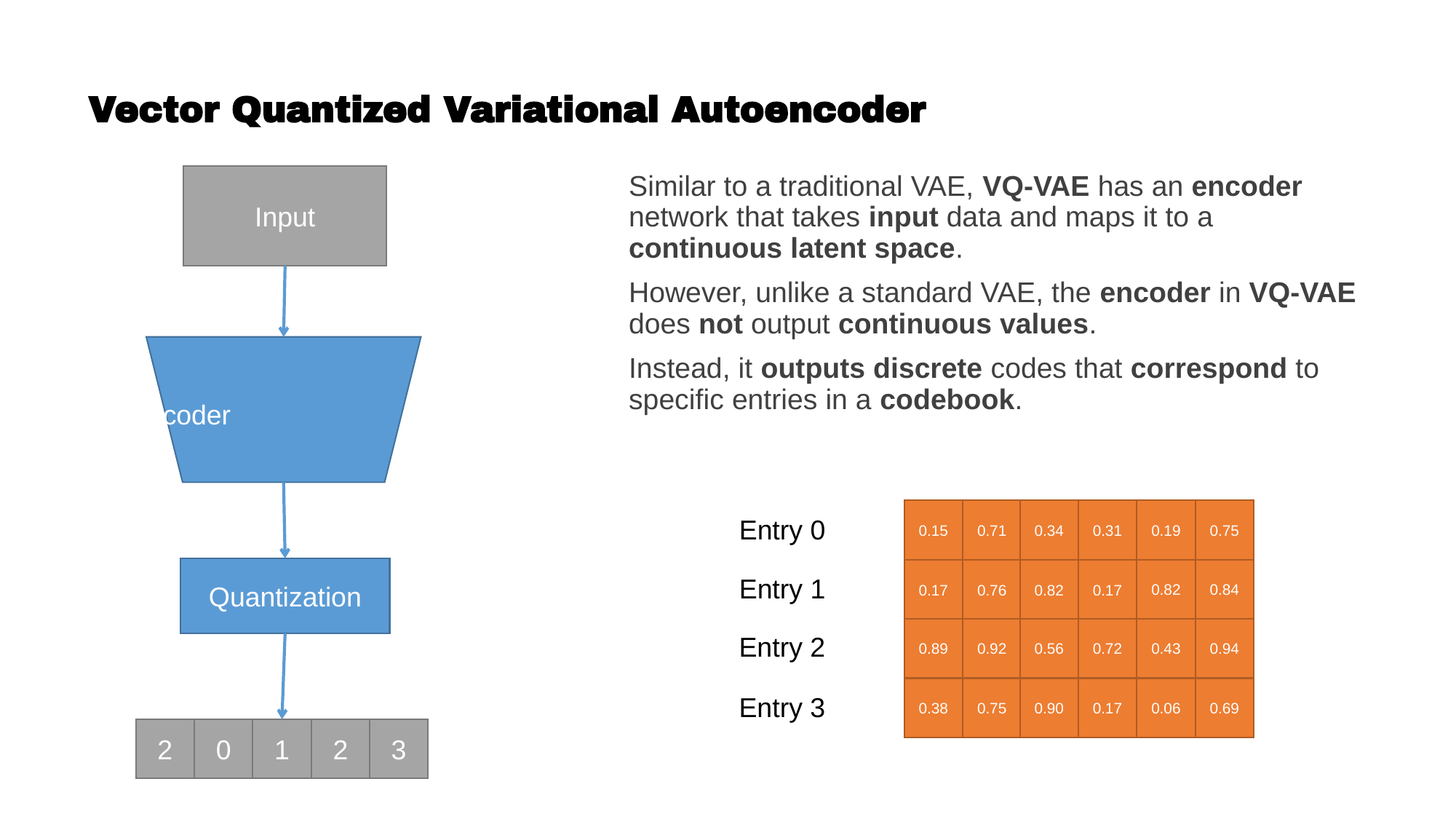

# Vector Quantized Variational Autoencoder
Input
Similar to a traditional VAE, VQ-VAE has an encoder network that takes input data and maps it to a continuous latent space.
However, unlike a standard VAE, the encoder in VQ-VAE does not output continuous values.
Instead, it outputs discrete codes that correspond to specific entries in a codebook.
Encoder
0.19
0.75
0.15
0.71
0.34
0.31
Entry 0
Quantization
0.82
0.84
0.17
0.76
0.82
0.17
Entry 1
0.43
0.94
0.89
0.92
0.56
0.72
Entry 2
0.06
0.69
0.38
0.75
0.90
0.17
Entry 3
2
0
1
2
3